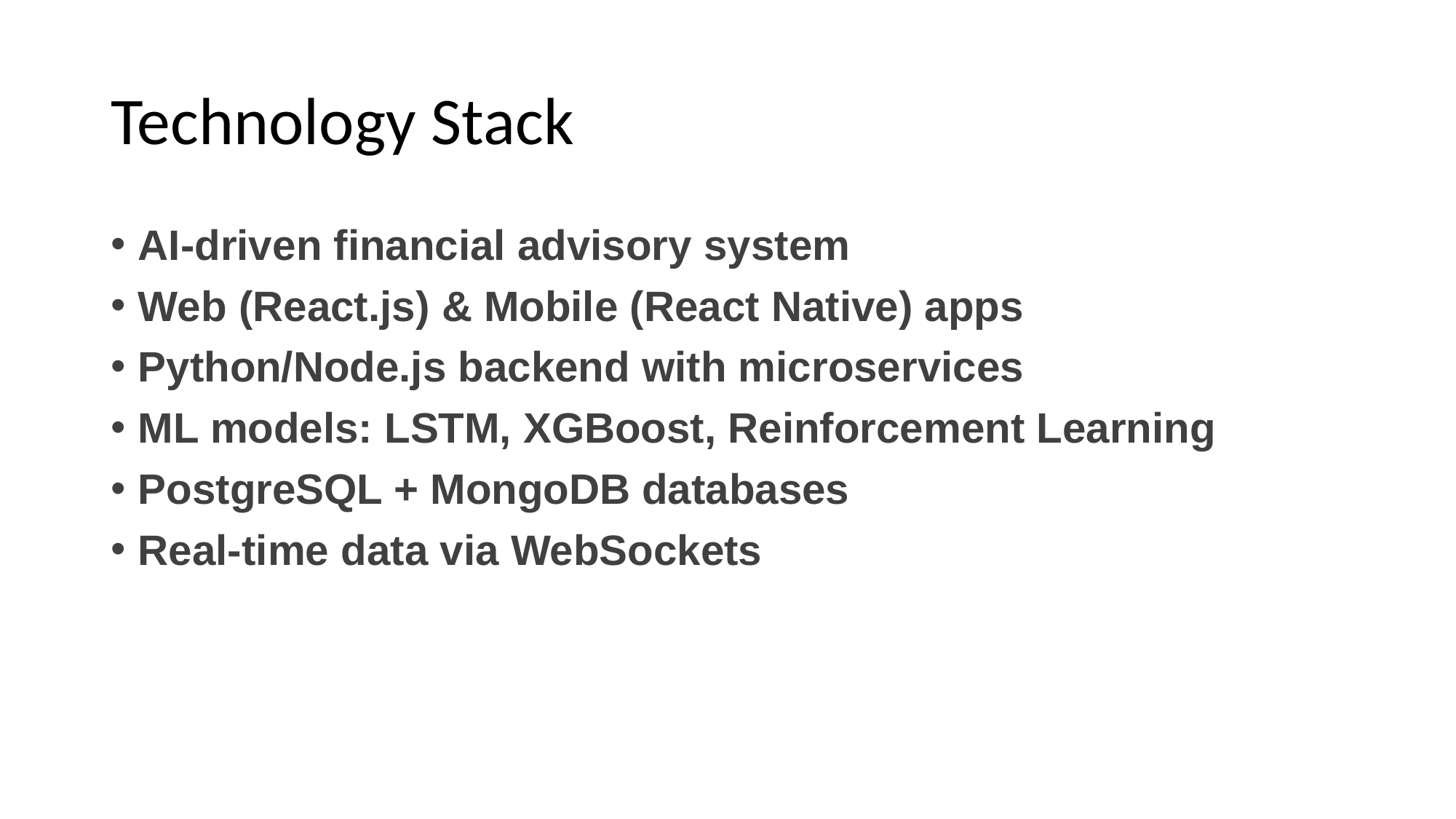

# Technology Stack
AI-driven financial advisory system
Web (React.js) & Mobile (React Native) apps
Python/Node.js backend with microservices
ML models: LSTM, XGBoost, Reinforcement Learning
PostgreSQL + MongoDB databases
Real-time data via WebSockets